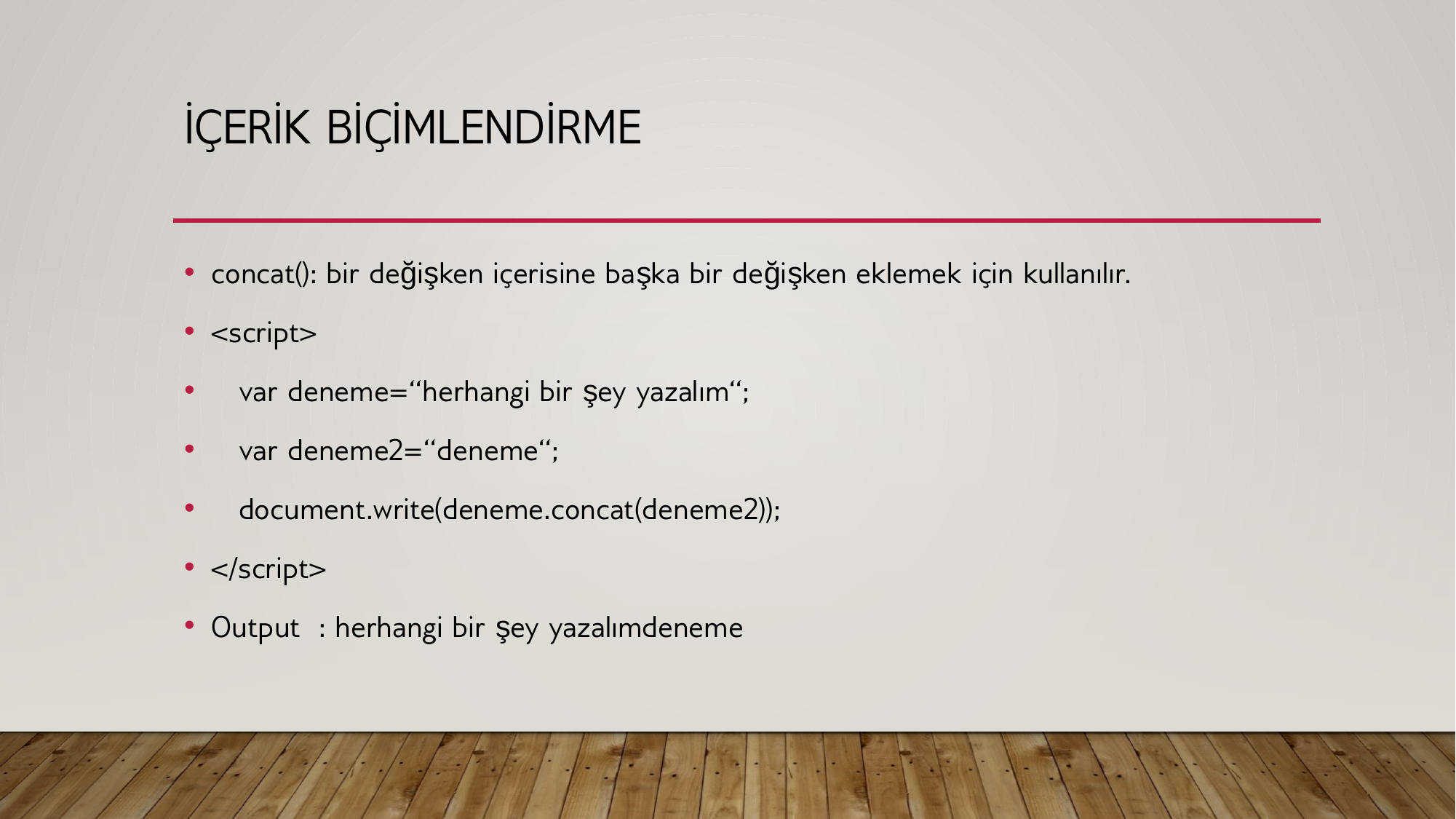

# İçerik biçimlendirme
concat(): bir değişken içerisine başka bir değişken eklemek için kullanılır.
<script>
   var deneme=‘‘herhangi bir şey yazalım‘‘;
   var deneme2=‘‘deneme‘‘;
   document.write(deneme.concat(deneme2));
</script>
Output  : herhangi bir şey yazalımdeneme